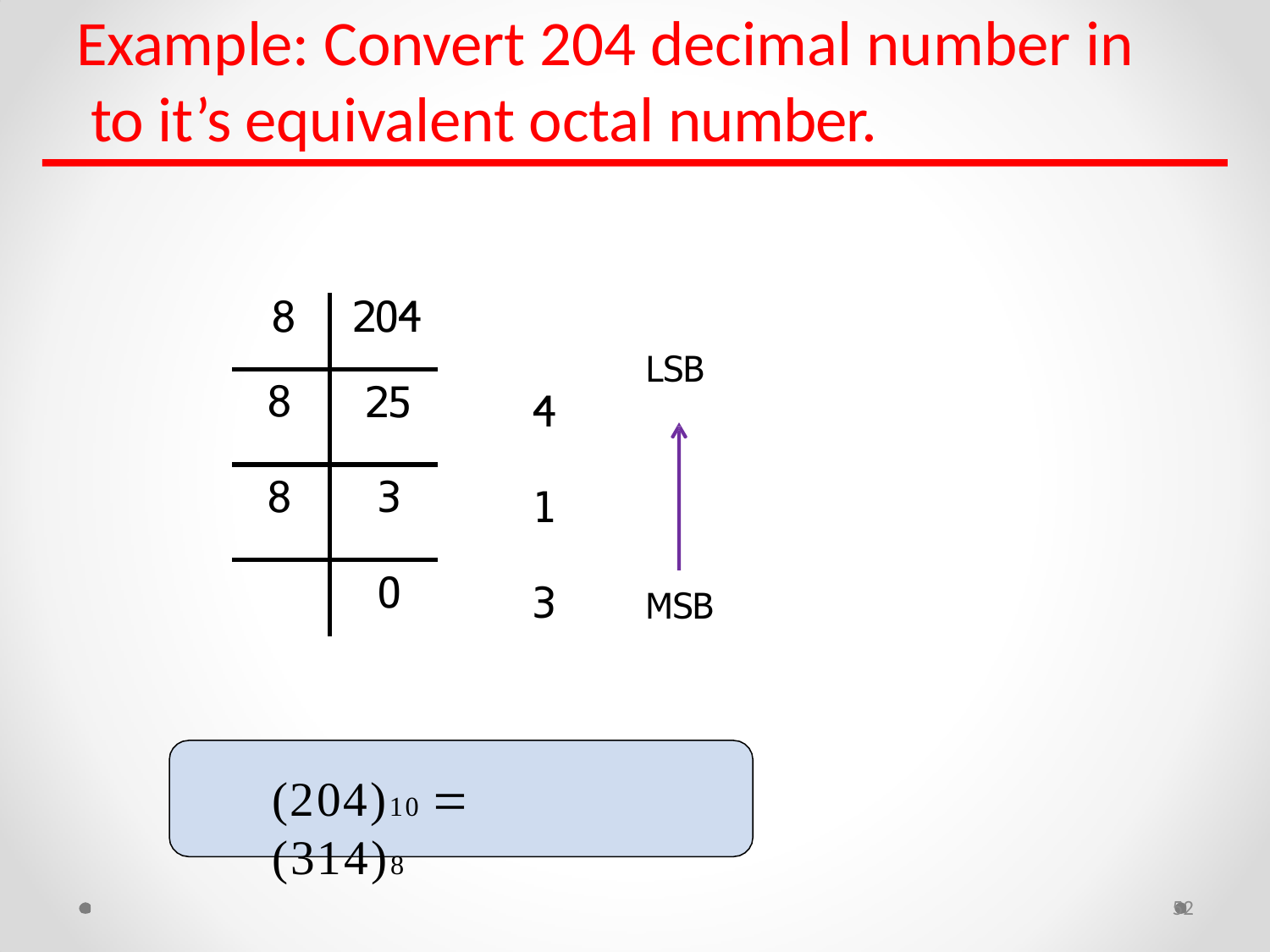

# Example: Convert 204 decimal number in  to it’s equivalent octal number.

| 8 | 204 |
| --- | --- |
| 8 | 25 |
| 8 | 3 |
|  | 0 |
LSB
4
1

3
MSB

(204)10 = (314)8
52